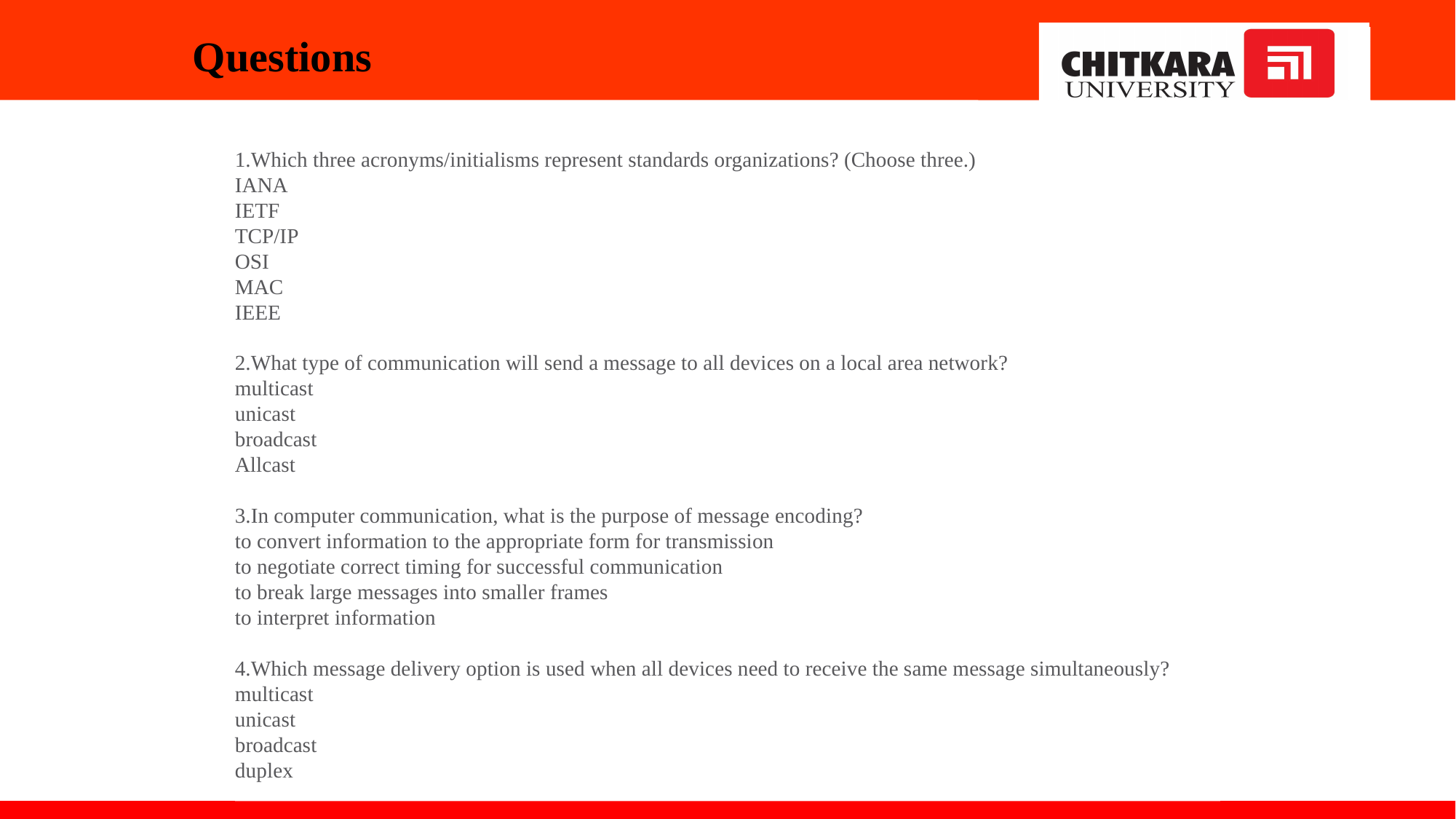

# Questions

Which three acronyms/initialisms represent standards organizations? (Choose three.)
IANA
IETF
TCP/IP
OSI
MAC
IEEE

What type of communication will send a message to all devices on a local area network?
multicast
unicast
broadcast
Allcast

In computer communication, what is the purpose of message encoding?
to convert information to the appropriate form for transmission
to negotiate correct timing for successful communication
to break large messages into smaller frames
to interpret information

Which message delivery option is used when all devices need to receive the same message simultaneously?
multicast
unicast
broadcast
duplex
14